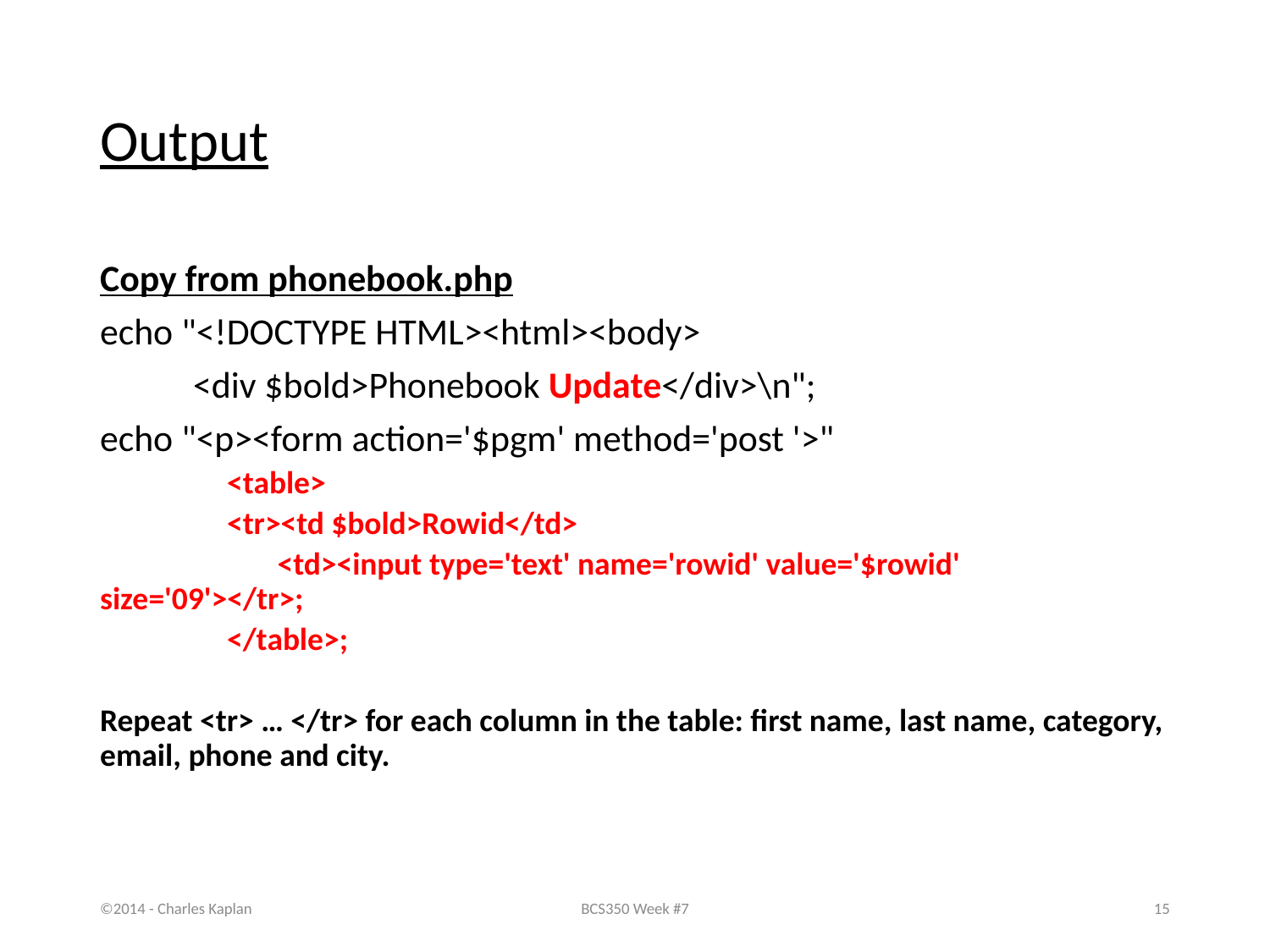

# Output
Copy from phonebook.php
echo "<!DOCTYPE HTML><html><body>
           <div $bold>Phonebook Update</div>\n";
echo "<p><form action='$pgm' method='post '>"
	<table>
	<tr><td $bold>Rowid</td>
	       <td><input type='text' name='rowid' value='$rowid' size='09'></tr>;
	</table>;

Repeat <tr> … </tr> for each column in the table: first name, last name, category, email, phone and city.
©2014 - Charles Kaplan
BCS350 Week #7
15